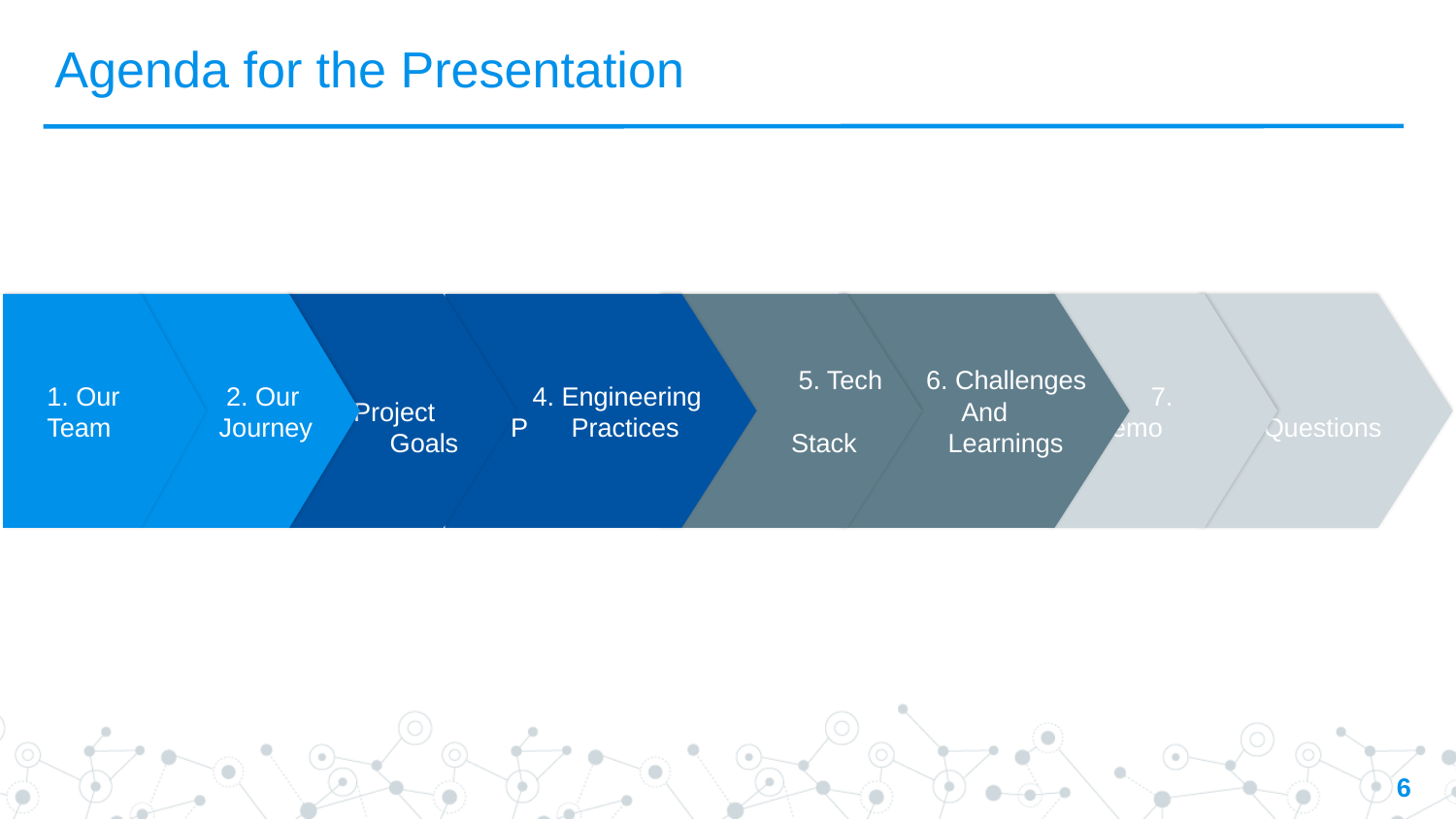

# Agenda for the Presentation
1. Our Team
      2. Our
     Journey
        7. Demo
        8.Questions
        3.Project
        Goals
      4. Engineering      P      Practices
             5. Tech
            Stack
      6. Challenges
           And
         Learnings
6